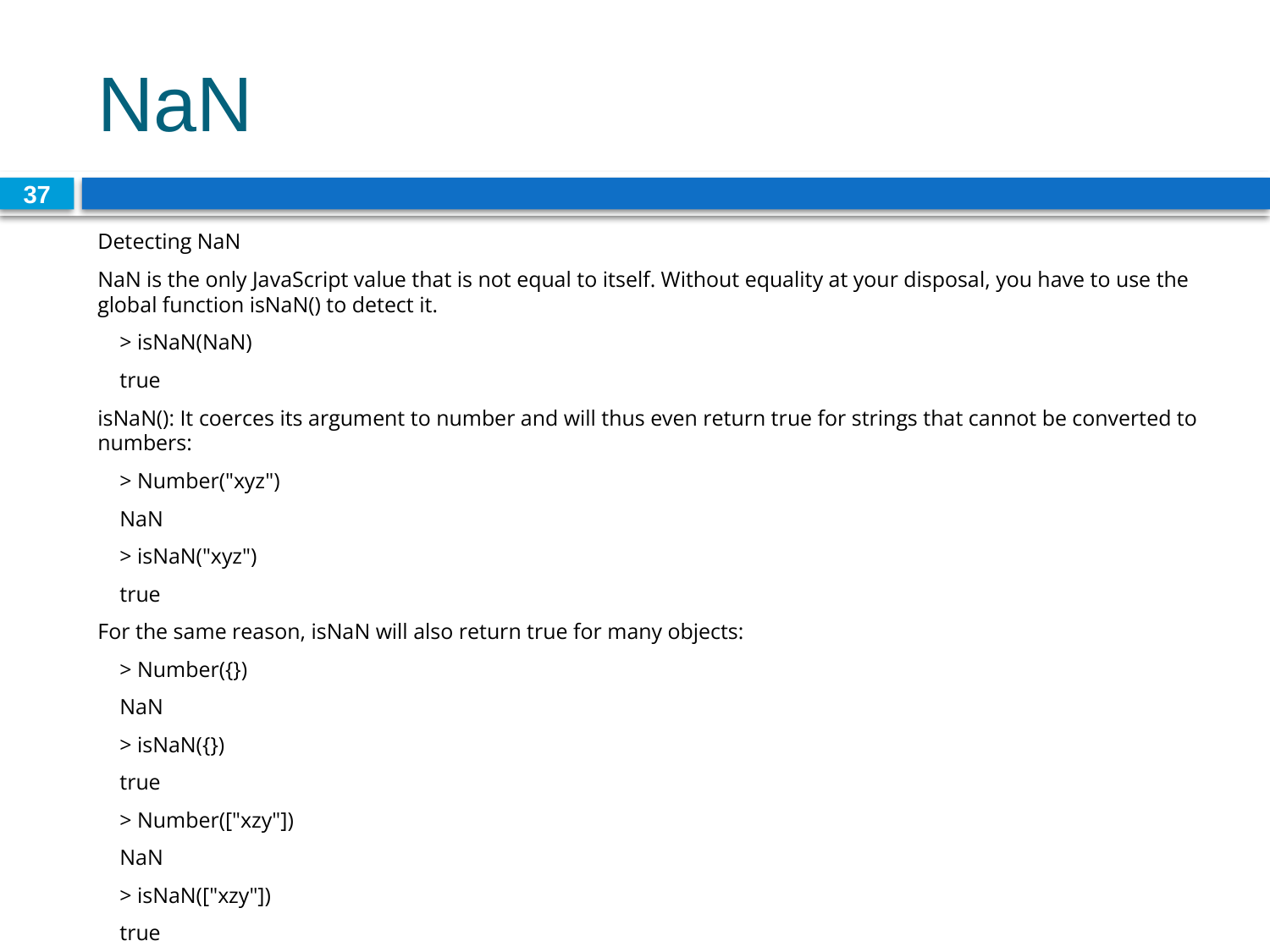

# NaN
37
Detecting NaN
NaN is the only JavaScript value that is not equal to itself. Without equality at your disposal, you have to use the global function isNaN() to detect it.
    > isNaN(NaN)
    true
isNaN(): It coerces its argument to number and will thus even return true for strings that cannot be converted to numbers:
    > Number("xyz")
    NaN
    > isNaN("xyz")
    true
For the same reason, isNaN will also return true for many objects:
    > Number({})
    NaN
    > isNaN({})
    true
    > Number(["xzy"])
    NaN
    > isNaN(["xzy"])
    true